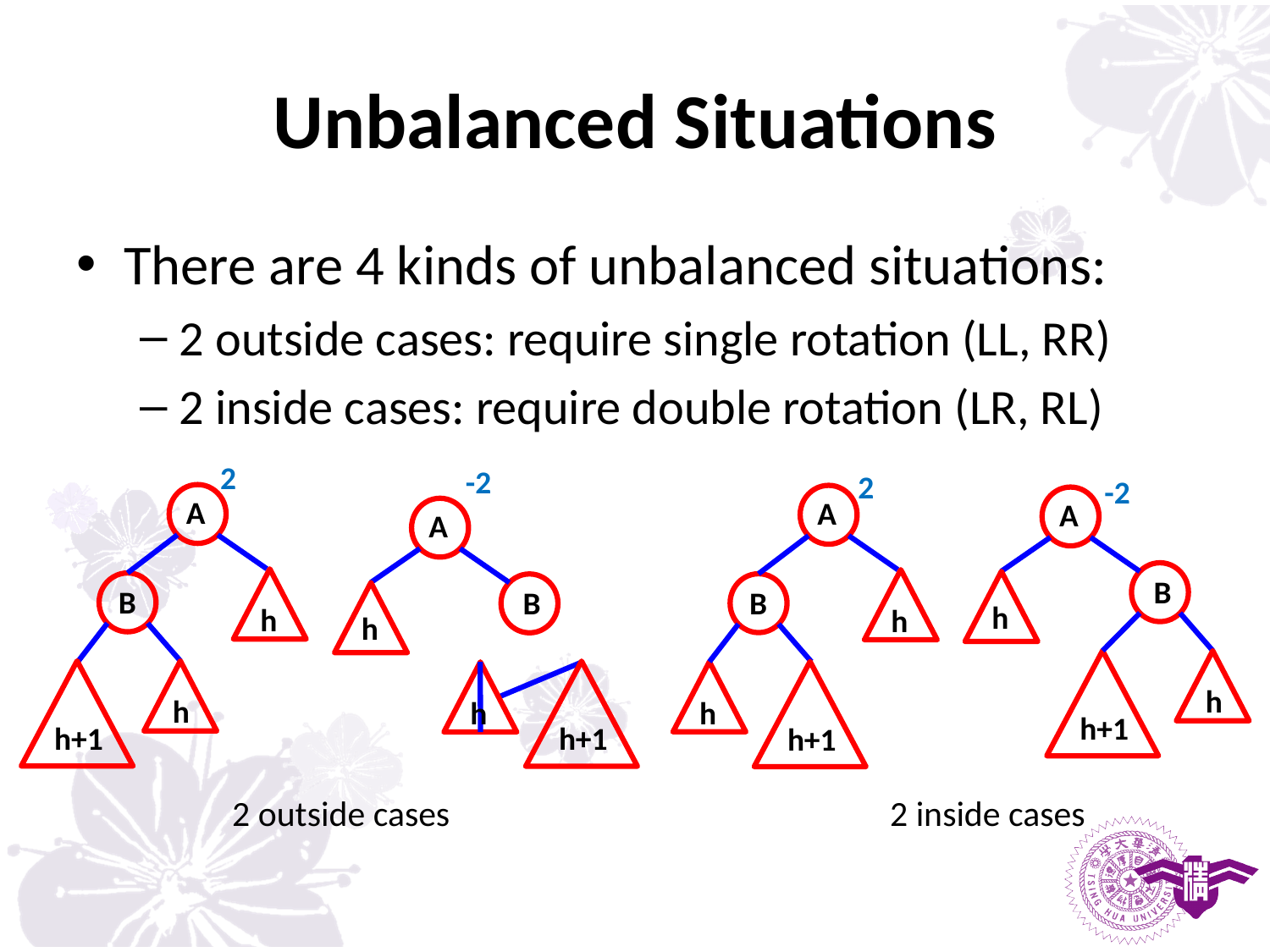

# Unbalanced Situations
There are 4 kinds of unbalanced situations:
2 outside cases: require single rotation (LL, RR)
2 inside cases: require double rotation (LR, RL)
2
-2
2
-2
A

B

h

h
h+1
A

B

h

h
h+1
A

B

h

h
h+1
A

B

h

h
h+1
2 outside cases
2 inside cases